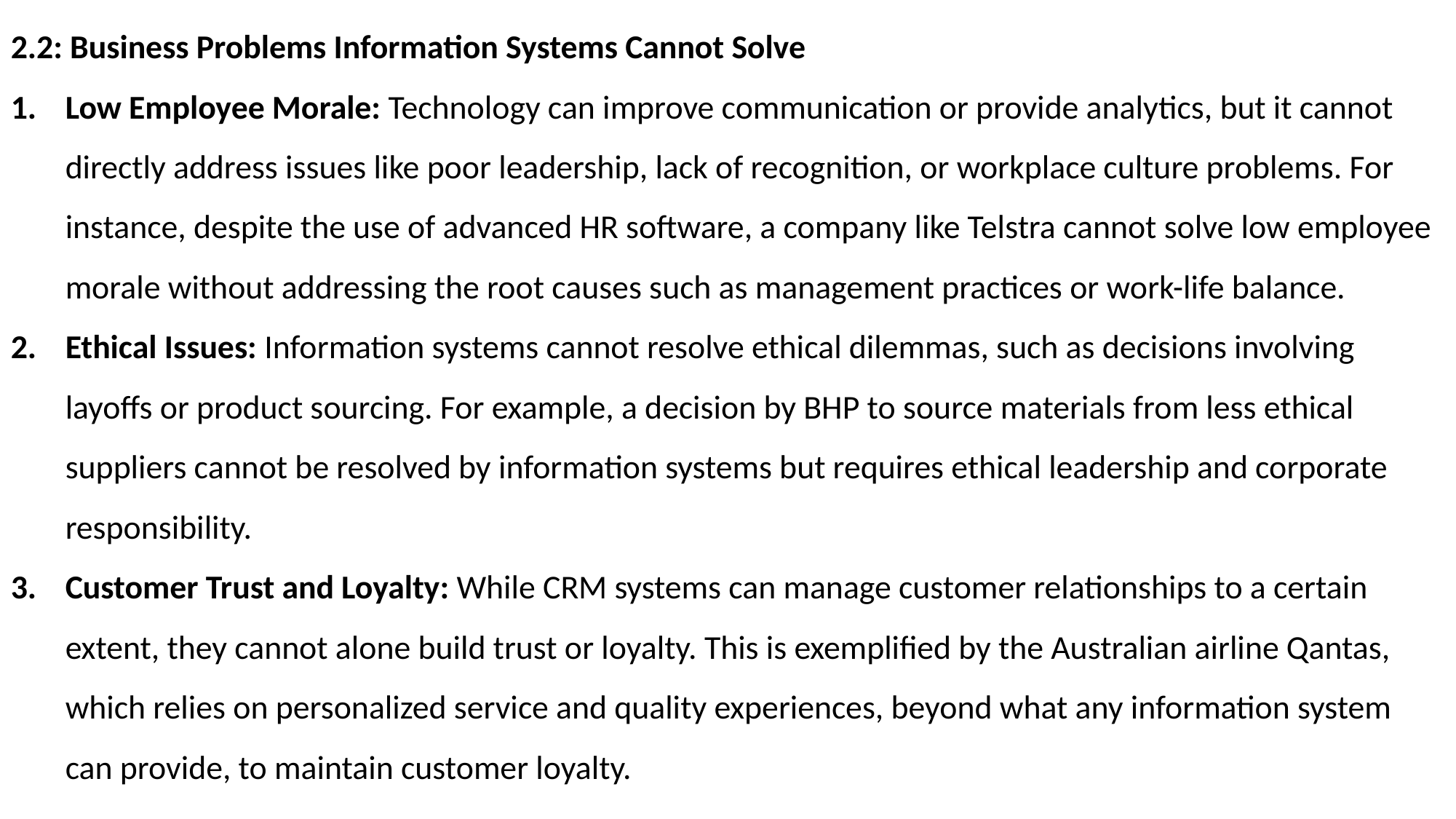

2.2: Business Problems Information Systems Cannot Solve
Low Employee Morale: Technology can improve communication or provide analytics, but it cannot directly address issues like poor leadership, lack of recognition, or workplace culture problems. For instance, despite the use of advanced HR software, a company like Telstra cannot solve low employee morale without addressing the root causes such as management practices or work-life balance.
Ethical Issues: Information systems cannot resolve ethical dilemmas, such as decisions involving layoffs or product sourcing. For example, a decision by BHP to source materials from less ethical suppliers cannot be resolved by information systems but requires ethical leadership and corporate responsibility.
Customer Trust and Loyalty: While CRM systems can manage customer relationships to a certain extent, they cannot alone build trust or loyalty. This is exemplified by the Australian airline Qantas, which relies on personalized service and quality experiences, beyond what any information system can provide, to maintain customer loyalty.